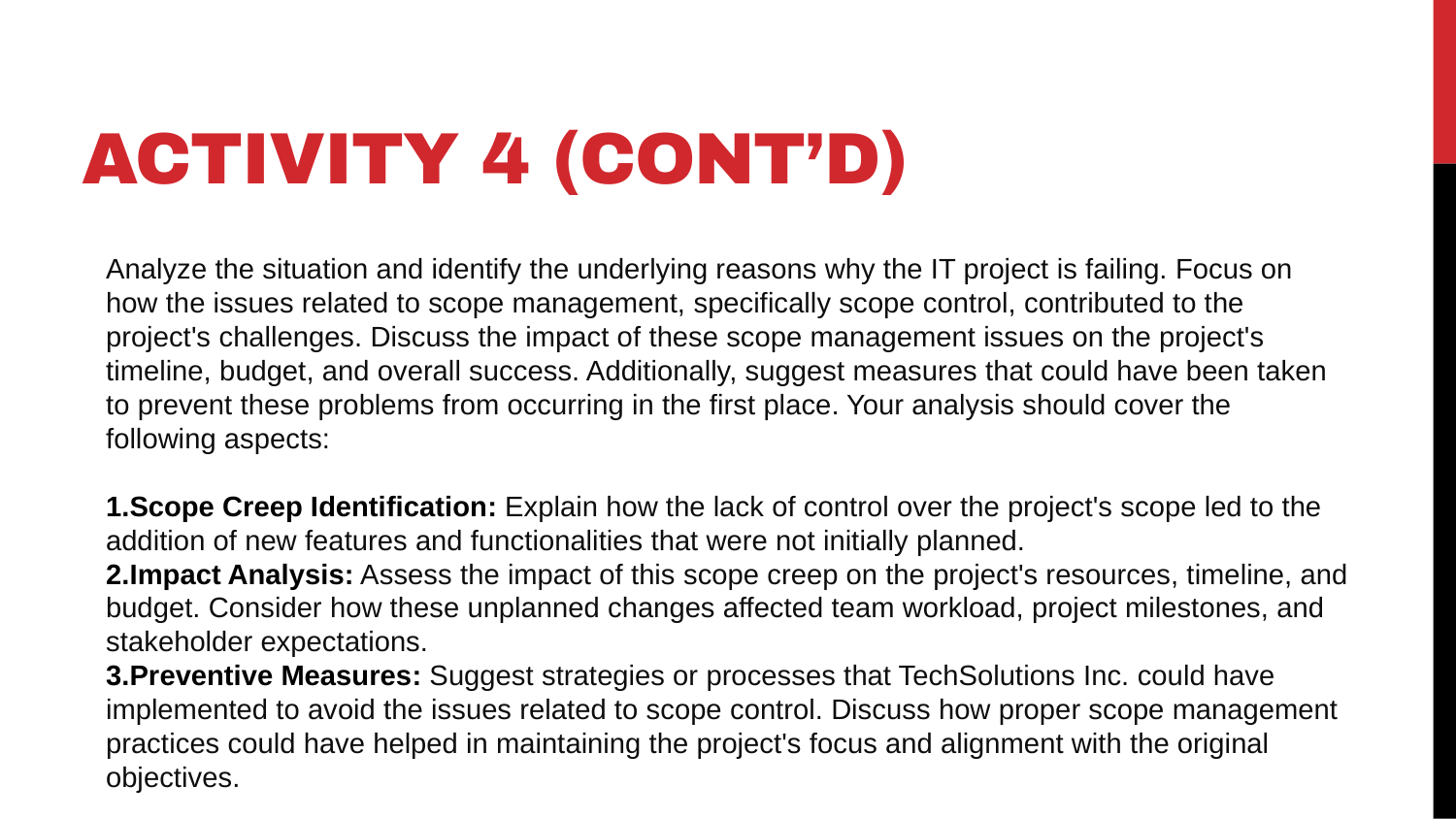

# Activity 4 (cont’d)
Analyze the situation and identify the underlying reasons why the IT project is failing. Focus on how the issues related to scope management, specifically scope control, contributed to the project's challenges. Discuss the impact of these scope management issues on the project's timeline, budget, and overall success. Additionally, suggest measures that could have been taken to prevent these problems from occurring in the first place. Your analysis should cover the following aspects:

Scope Creep Identification: Explain how the lack of control over the project's scope led to the addition of new features and functionalities that were not initially planned.
Impact Analysis: Assess the impact of this scope creep on the project's resources, timeline, and budget. Consider how these unplanned changes affected team workload, project milestones, and stakeholder expectations.
Preventive Measures: Suggest strategies or processes that TechSolutions Inc. could have implemented to avoid the issues related to scope control. Discuss how proper scope management practices could have helped in maintaining the project's focus and alignment with the original objectives.